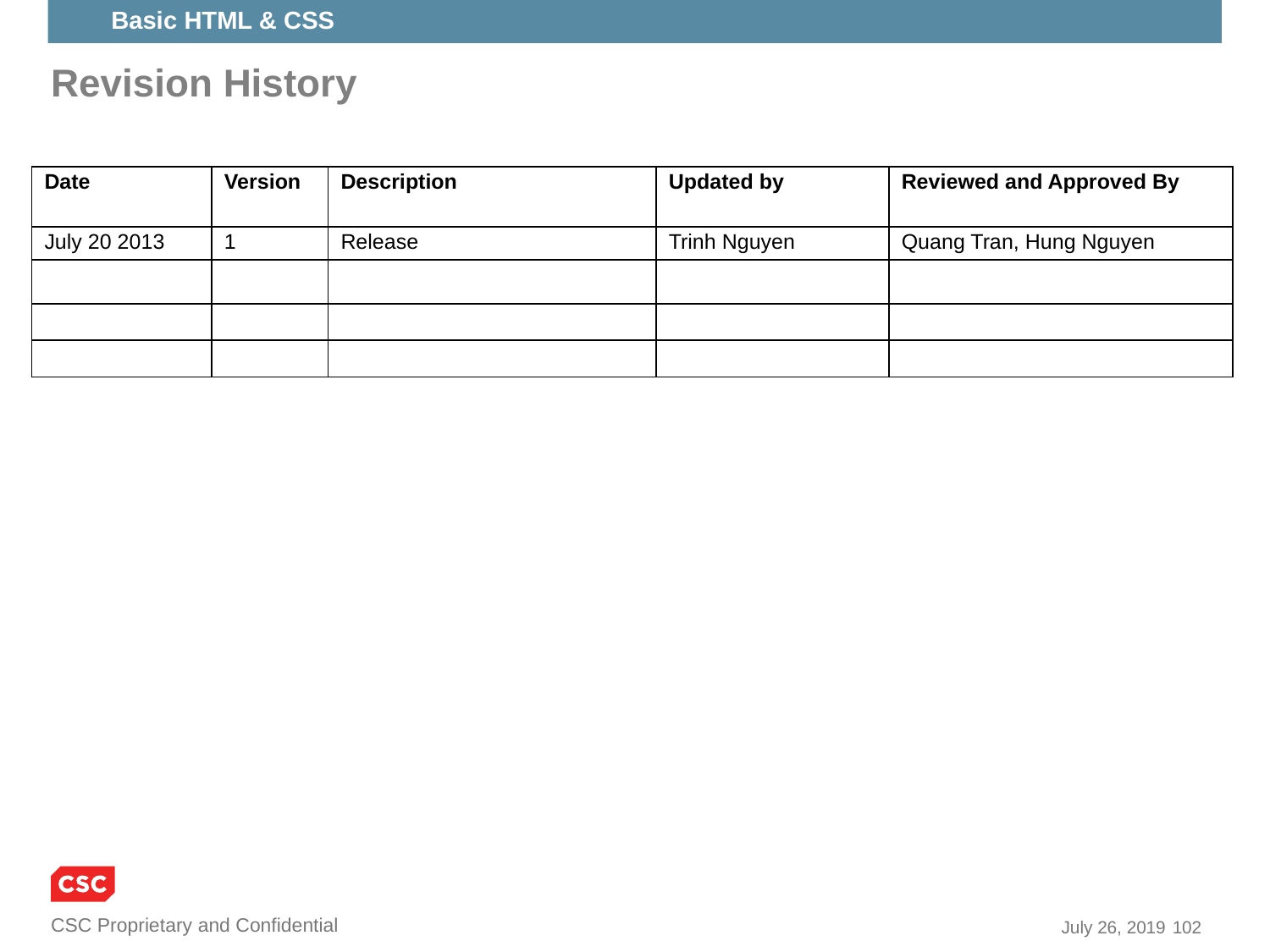

Basic HTML & CSS
# Revision History
| Date | Version | Description | Updated by | Reviewed and Approved By |
| --- | --- | --- | --- | --- |
| July 20 2013 | 1 | Release | Trinh Nguyen | Quang Tran, Hung Nguyen |
|  |  |  |  |  |
|  |  |  |  |  |
|  |  |  |  |  |